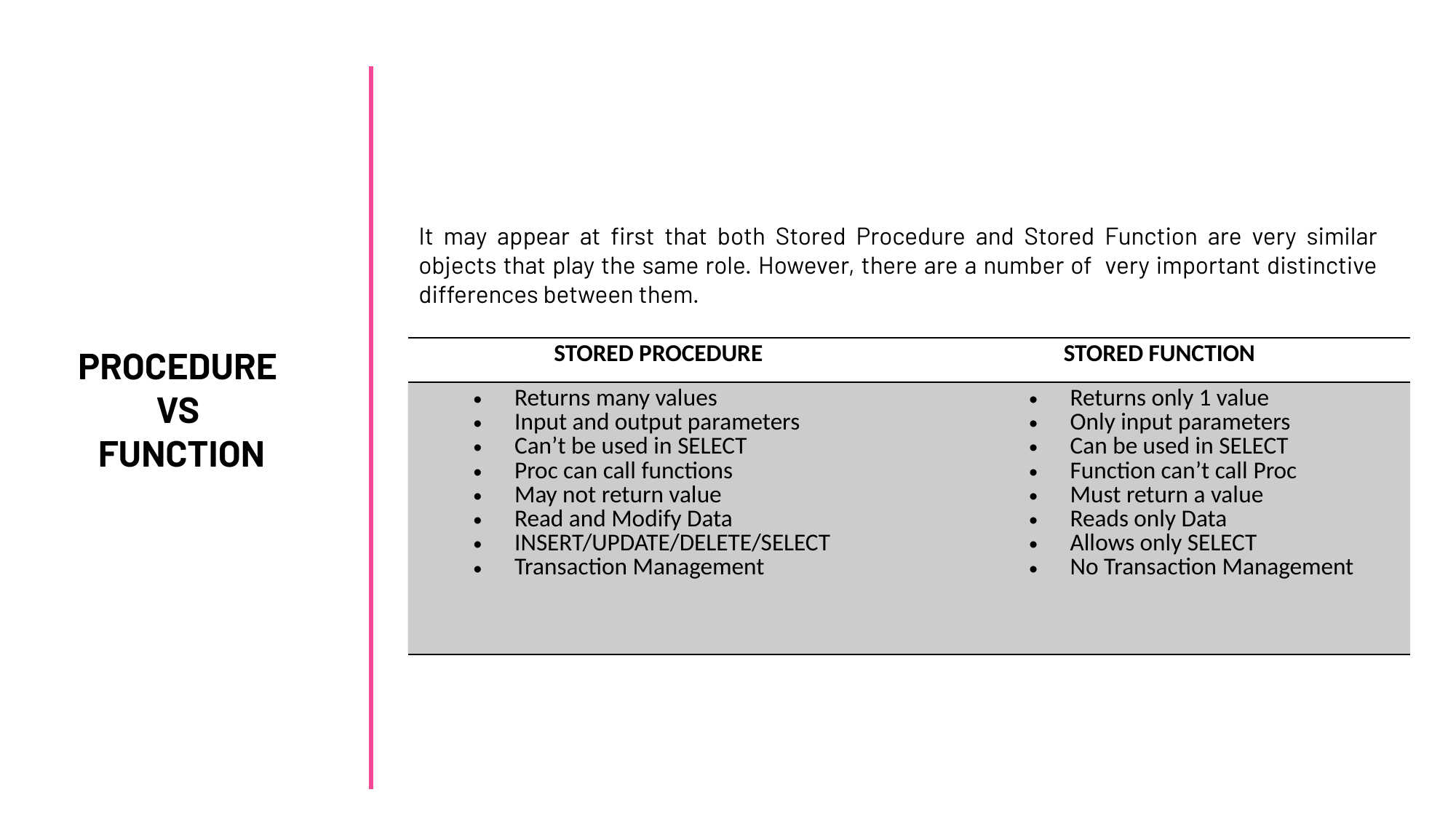

It may appear at first that both Stored Procedure and Stored Function are very similar objects that play the same role. However, there are a number of  very important distinctive differences between them.
PROCEDURE
VS
FUNCTION
| STORED PROCEDURE | STORED FUNCTION |
| --- | --- |
| Returns many values Input and output parameters Can’t be used in SELECT Proc can call functions May not return value Read and Modify Data INSERT/UPDATE/DELETE/SELECT Transaction Management | Returns only 1 value Only input parameters Can be used in SELECT Function can’t call Proc Must return a value Reads only Data Allows only SELECT No Transaction Management |